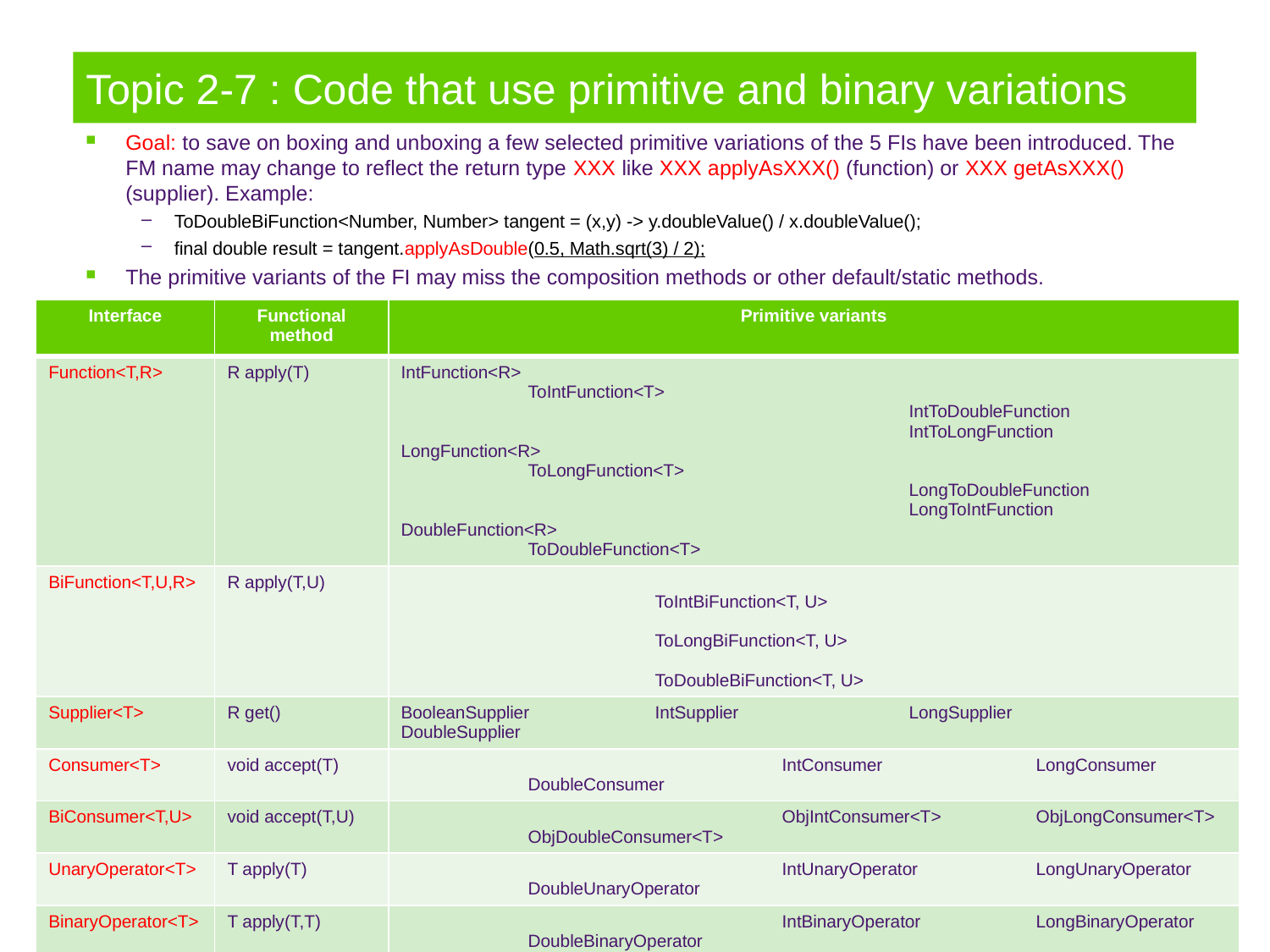

# Topic 2-7 : Code that use primitive and binary variations
Goal: to save on boxing and unboxing a few selected primitive variations of the 5 FIs have been introduced. The FM name may change to reflect the return type XXX like XXX applyAsXXX() (function) or XXX getAsXXX() (supplier). Example:
ToDoubleBiFunction<Number, Number> tangent = (x,y) -> y.doubleValue() / x.doubleValue();
final double result = tangent.applyAsDouble(0.5, Math.sqrt(3) / 2);
The primitive variants of the FI may miss the composition methods or other default/static methods.
| Interface | Functional method | Primitive variants |
| --- | --- | --- |
| Function<T,R> | R apply(T) | IntFunction<R> ToIntFunction<T> IntToDoubleFunction IntToLongFunction LongFunction<R> ToLongFunction<T> LongToDoubleFunction LongToIntFunction DoubleFunction<R> ToDoubleFunction<T> |
| BiFunction<T,U,R> | R apply(T,U) | ToIntBiFunction<T, U> ToLongBiFunction<T, U> ToDoubleBiFunction<T, U> |
| Supplier<T> | R get() | BooleanSupplier IntSupplier LongSupplier DoubleSupplier |
| Consumer<T> | void accept(T) | IntConsumer LongConsumer DoubleConsumer |
| BiConsumer<T,U> | void accept(T,U) | ObjIntConsumer<T> ObjLongConsumer<T> ObjDoubleConsumer<T> |
| UnaryOperator<T> | T apply(T) | IntUnaryOperator LongUnaryOperator DoubleUnaryOperator |
| BinaryOperator<T> | T apply(T,T) | IntBinaryOperator LongBinaryOperator DoubleBinaryOperator |
| Predicate<T> | boolean test(T) | IntPredicate LongPredicate DoublePredicate |
| BiPredicate<T,U> | boolean test(T,U) |  |